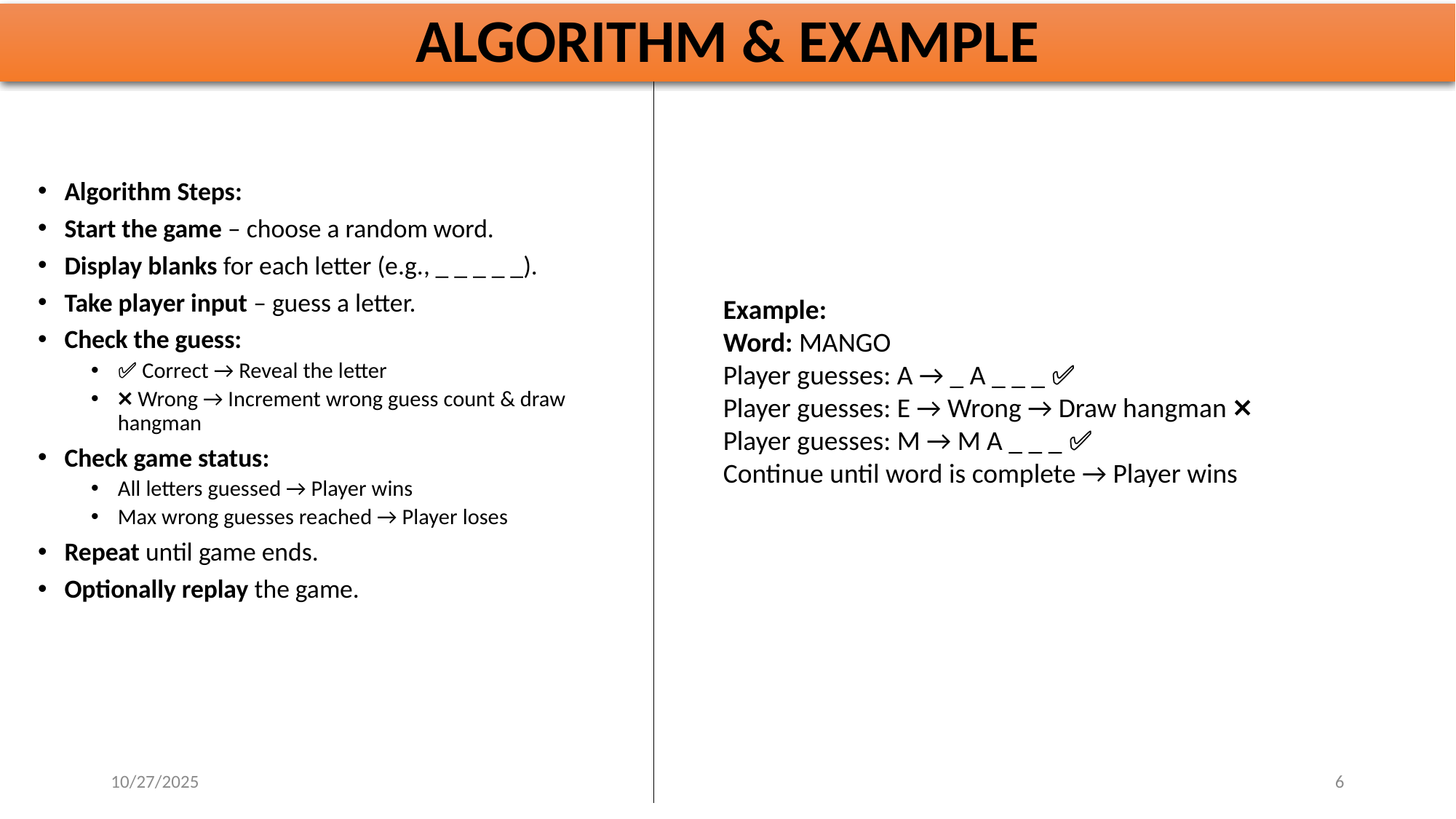

# ALGORITHM & EXAMPLE
Algorithm Steps:
Start the game – choose a random word.
Display blanks for each letter (e.g., _ _ _ _ _).
Take player input – guess a letter.
Check the guess:
✅ Correct → Reveal the letter
❌ Wrong → Increment wrong guess count & draw hangman
Check game status:
All letters guessed → Player wins
Max wrong guesses reached → Player loses
Repeat until game ends.
Optionally replay the game.

Example:
Word: MANGO
Player guesses: A → _ A _ _ _ ✅
Player guesses: E → Wrong → Draw hangman ❌
Player guesses: M → M A _ _ _ ✅
Continue until word is complete → Player wins
10/27/2025
6